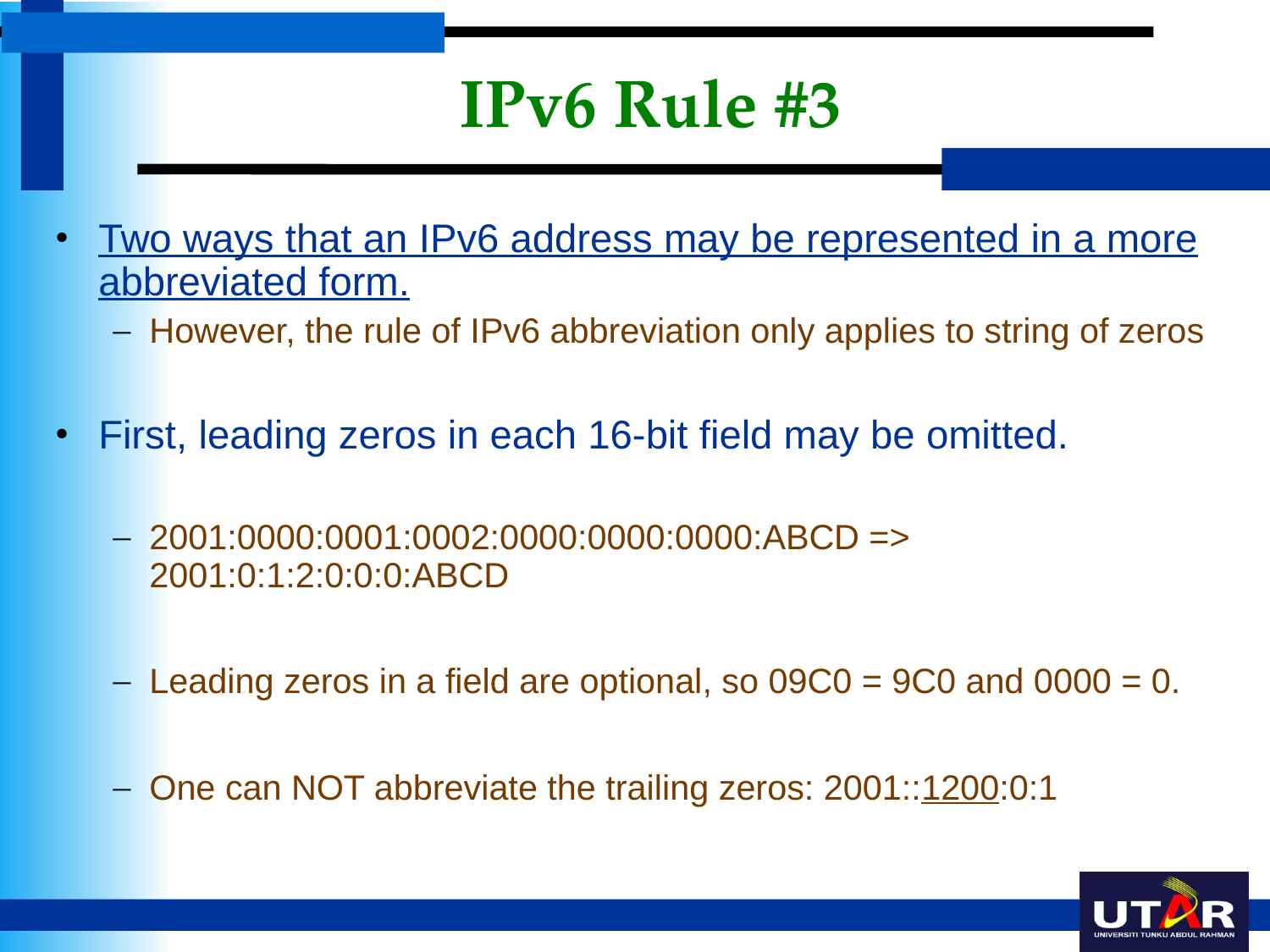

# IPv6 Rule #3
Two ways that an IPv6 address may be represented in a more abbreviated form.
However, the rule of IPv6 abbreviation only applies to string of zeros

First, leading zeros in each 16-bit field may be omitted.

2001:0000:0001:0002:0000:0000:0000:ABCD => 2001:0:1:2:0:0:0:ABCD

Leading zeros in a field are optional, so 09C0 = 9C0 and 0000 = 0.

One can NOT abbreviate the trailing zeros: 2001::1200:0:1